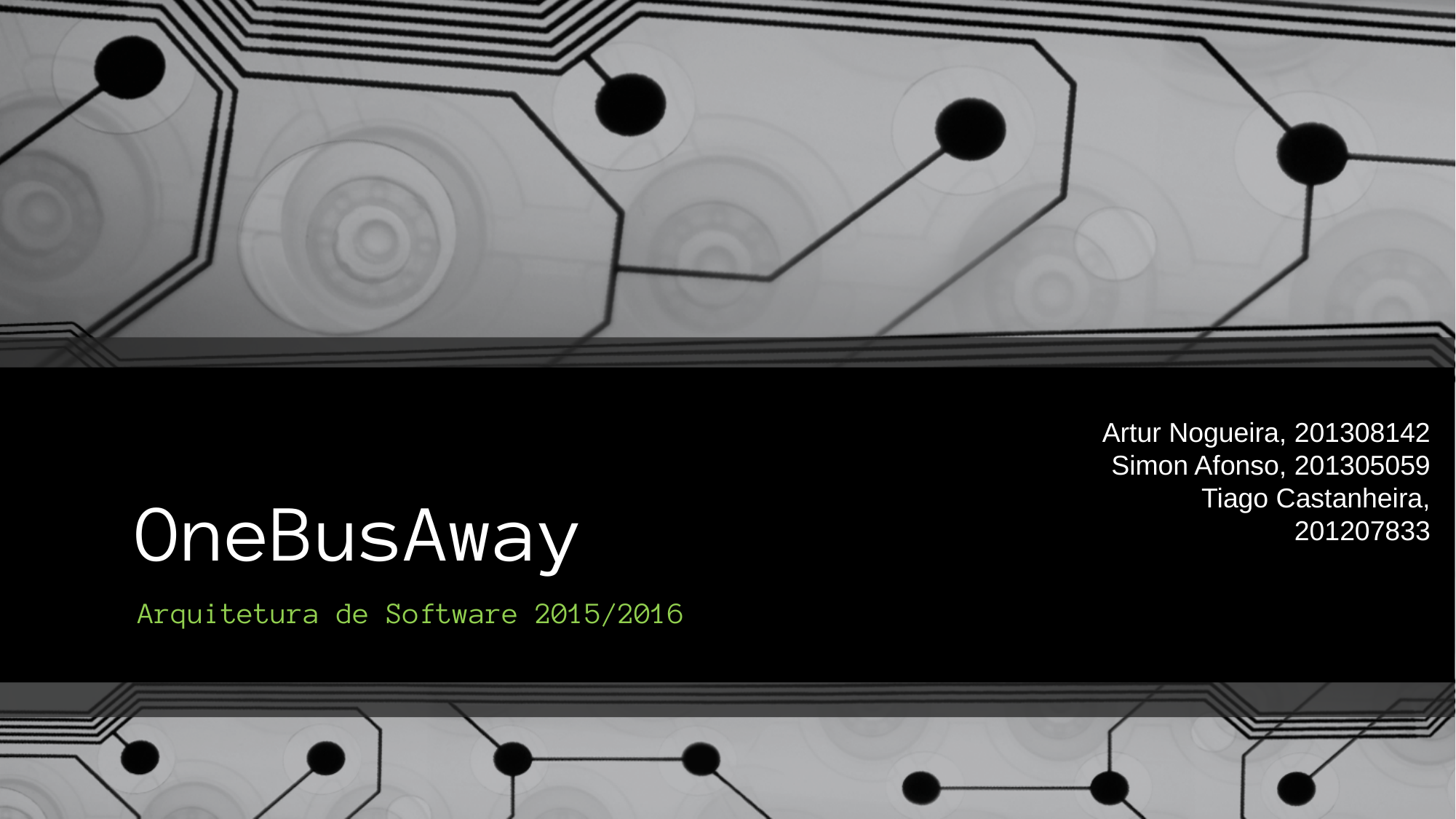

# OneBusAway
Artur Nogueira, 201308142
Simon Afonso, 201305059
Tiago Castanheira, 201207833
Arquitetura de Software 2015/2016